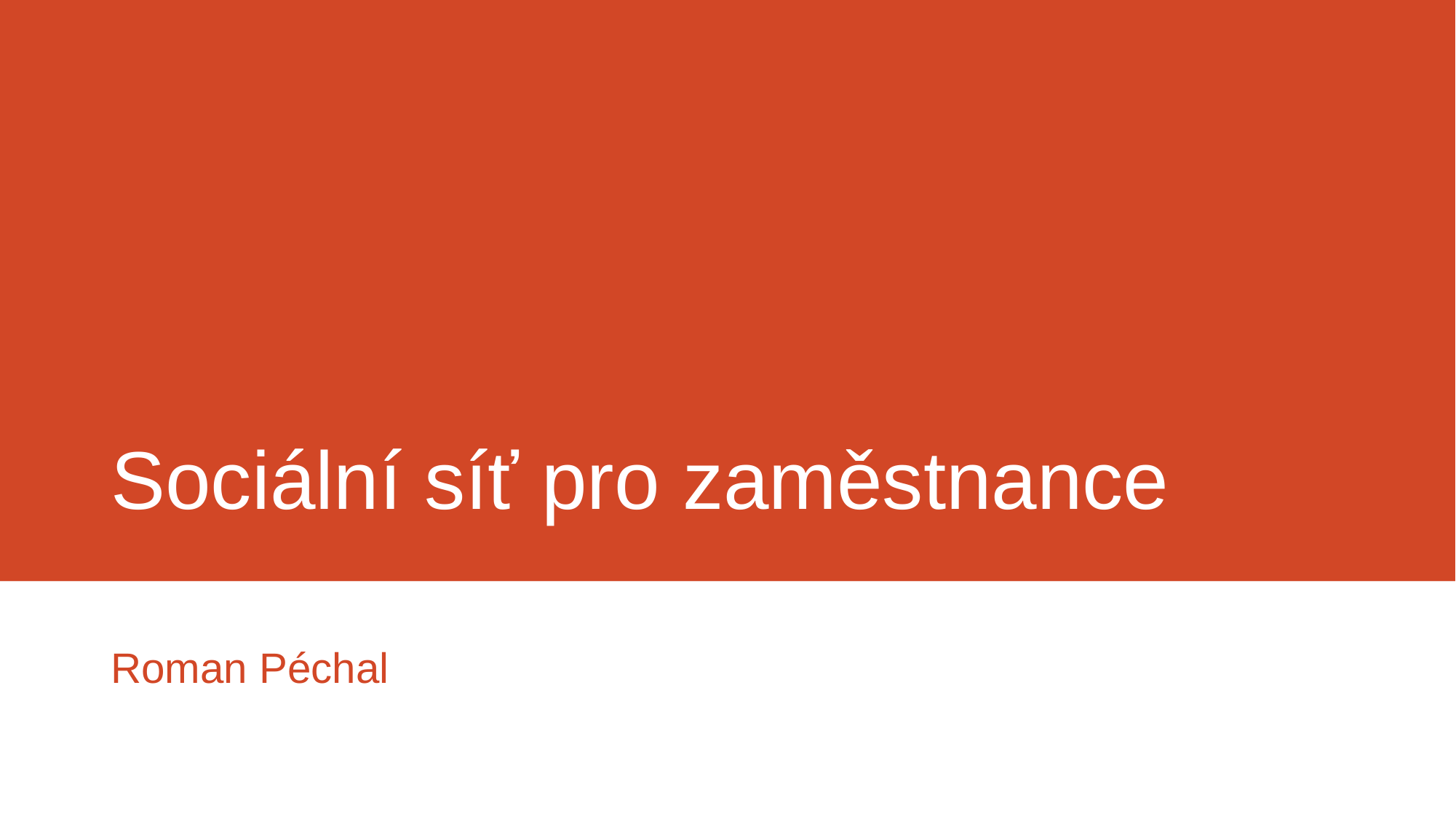

# Sociální síť pro zaměstnance
Roman Péchal